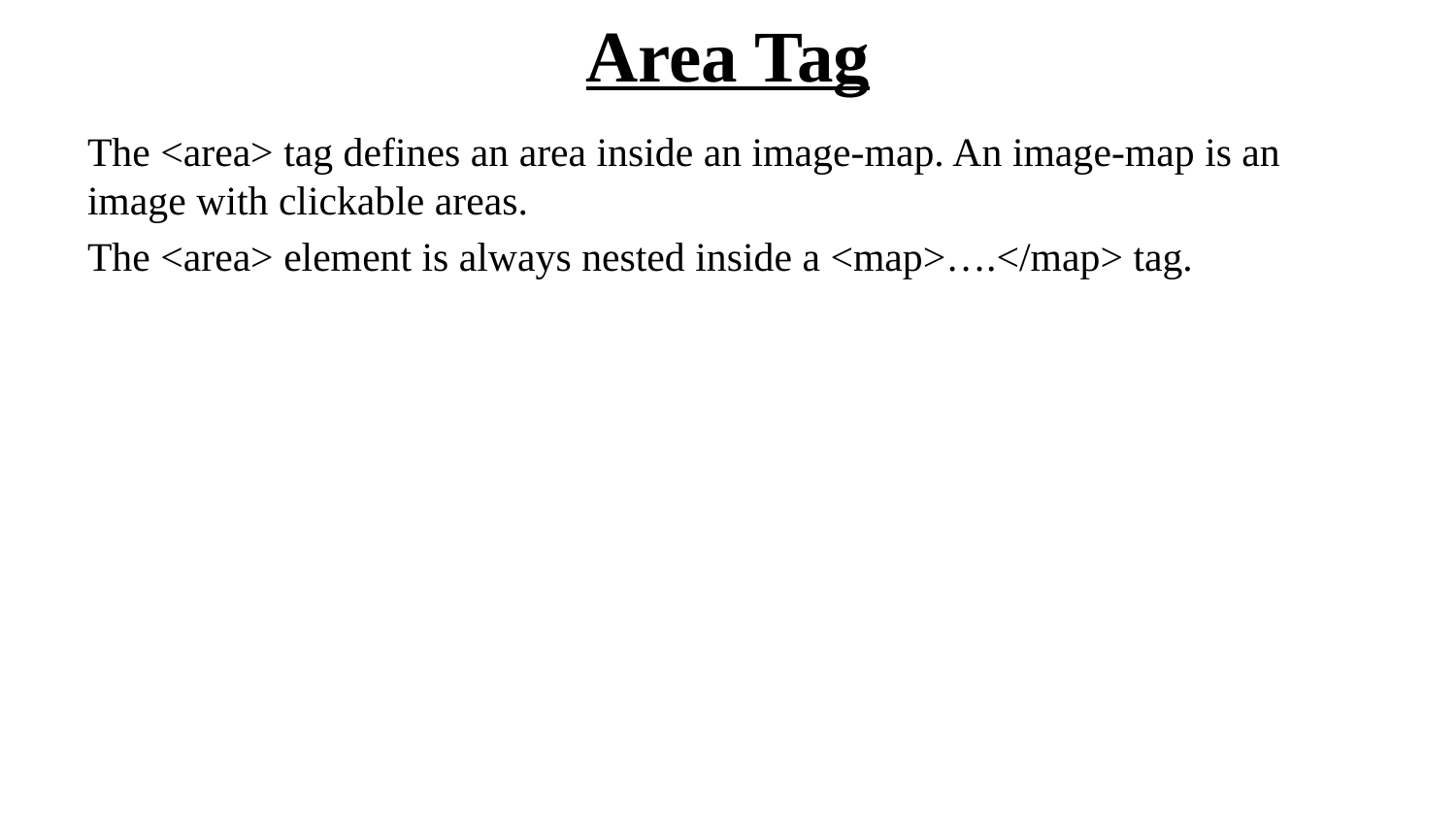

# Area Tag
The <area> tag defines an area inside an image-map. An image-map is an image with clickable areas.
The <area> element is always nested inside a <map>….</map> tag.